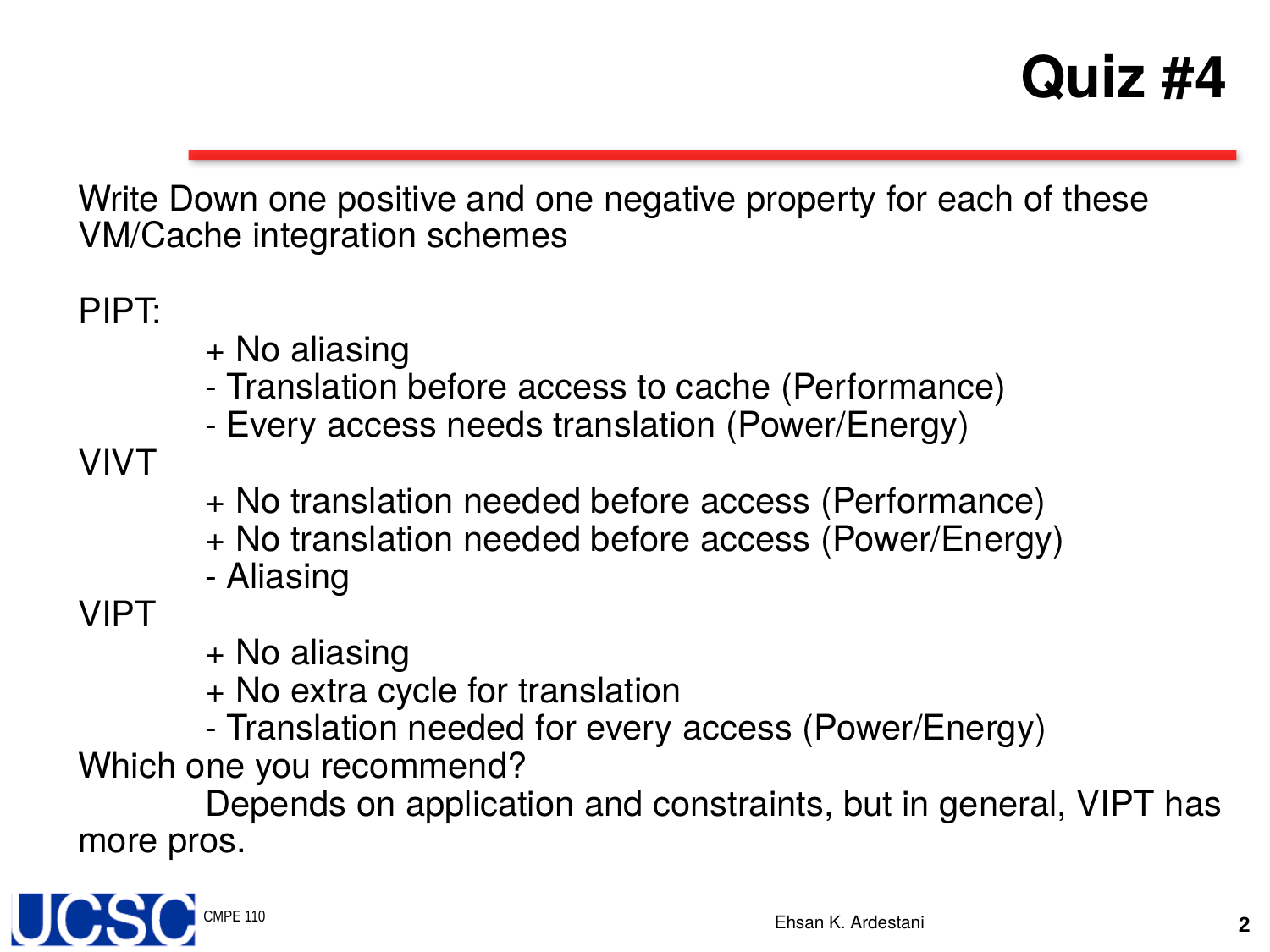

# Quiz #4
Write Down one positive and one negative property for each of these VM/Cache integration schemes

PIPT:
	+ No aliasing
	- Translation before access to cache (Performance)
	- Every access needs translation (Power/Energy)
VIVT
	+ No translation needed before access (Performance)
 	+ No translation needed before access (Power/Energy)
	- Aliasing
VIPT
	+ No aliasing
	+ No extra cycle for translation
	- Translation needed for every access (Power/Energy)
Which one you recommend?
	Depends on application and constraints, but in general, VIPT has more pros.
2